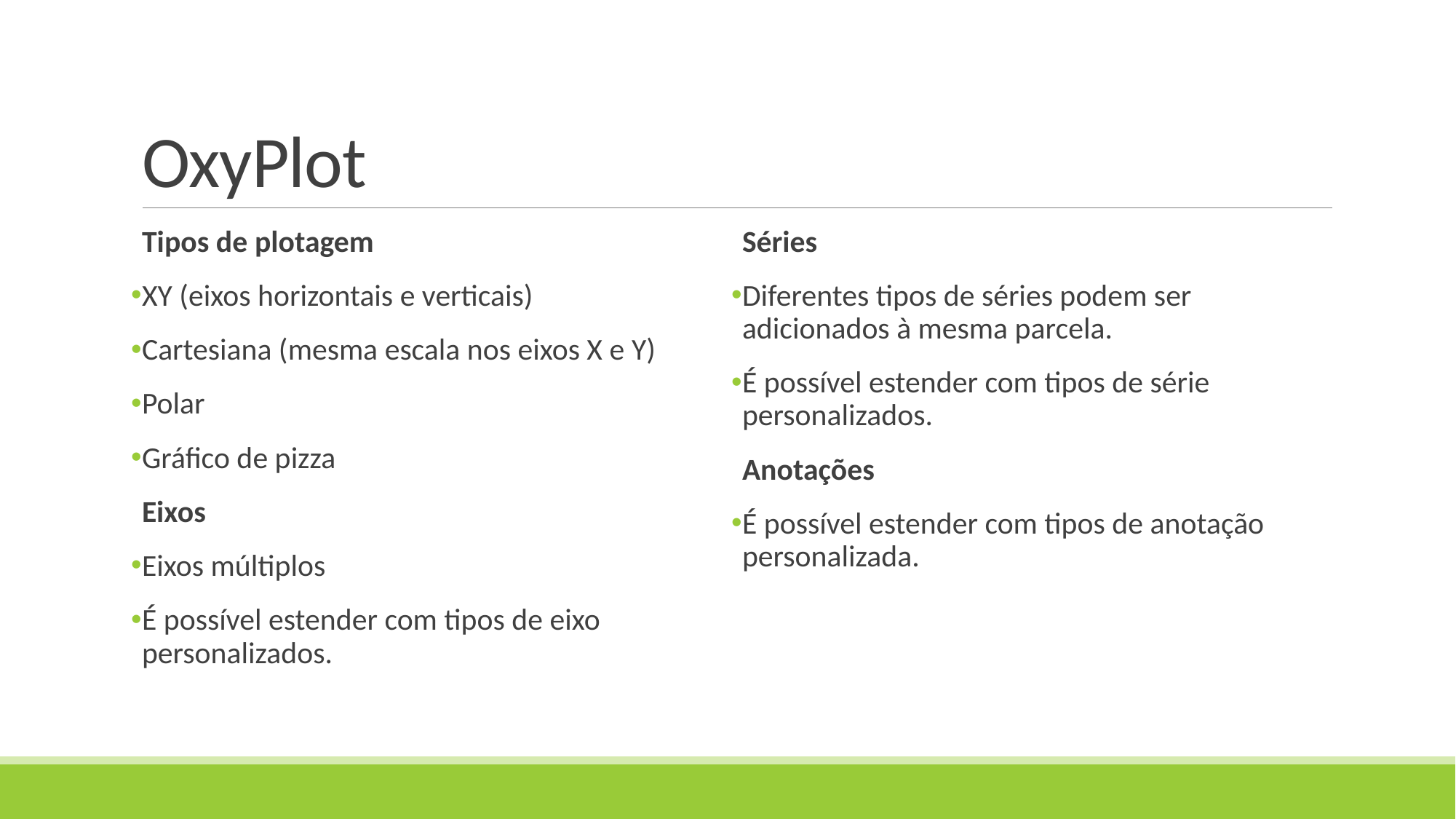

# OxyPlot
Tipos de plotagem
XY (eixos horizontais e verticais)
Cartesiana (mesma escala nos eixos X e Y)
Polar
Gráfico de pizza
Eixos
Eixos múltiplos
É possível estender com tipos de eixo personalizados.
Séries
Diferentes tipos de séries podem ser adicionados à mesma parcela.
É possível estender com tipos de série personalizados.
Anotações
É possível estender com tipos de anotação personalizada.